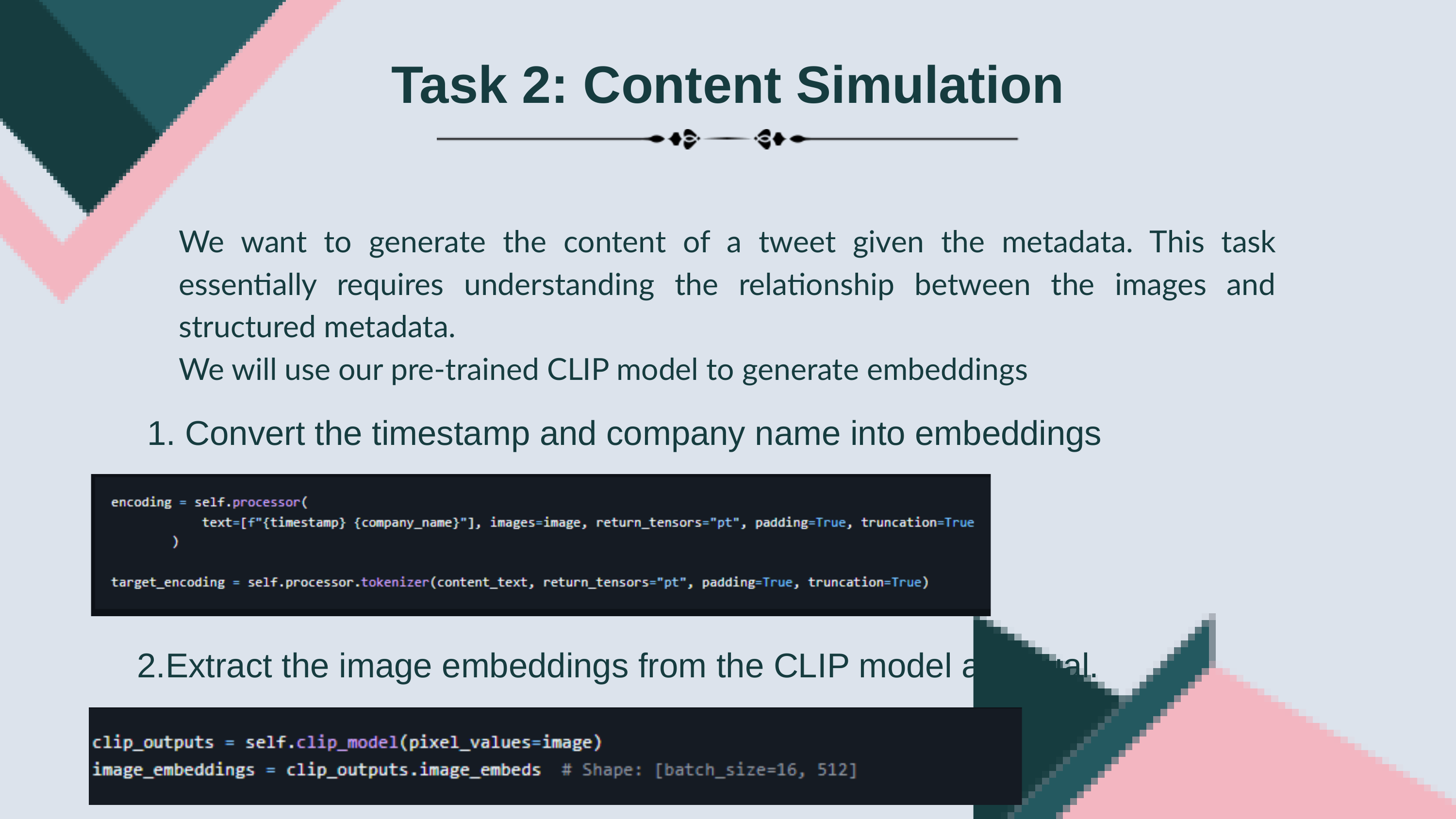

Task 2: Content Simulation

We want to generate the content of a tweet given the metadata. This task essentially requires understanding the relationship between the images and structured metadata.
We will use our pre-trained CLIP model to generate embeddings
1. Convert the timestamp and company name into embeddings

2.Extract the image embeddings from the CLIP model as usual.